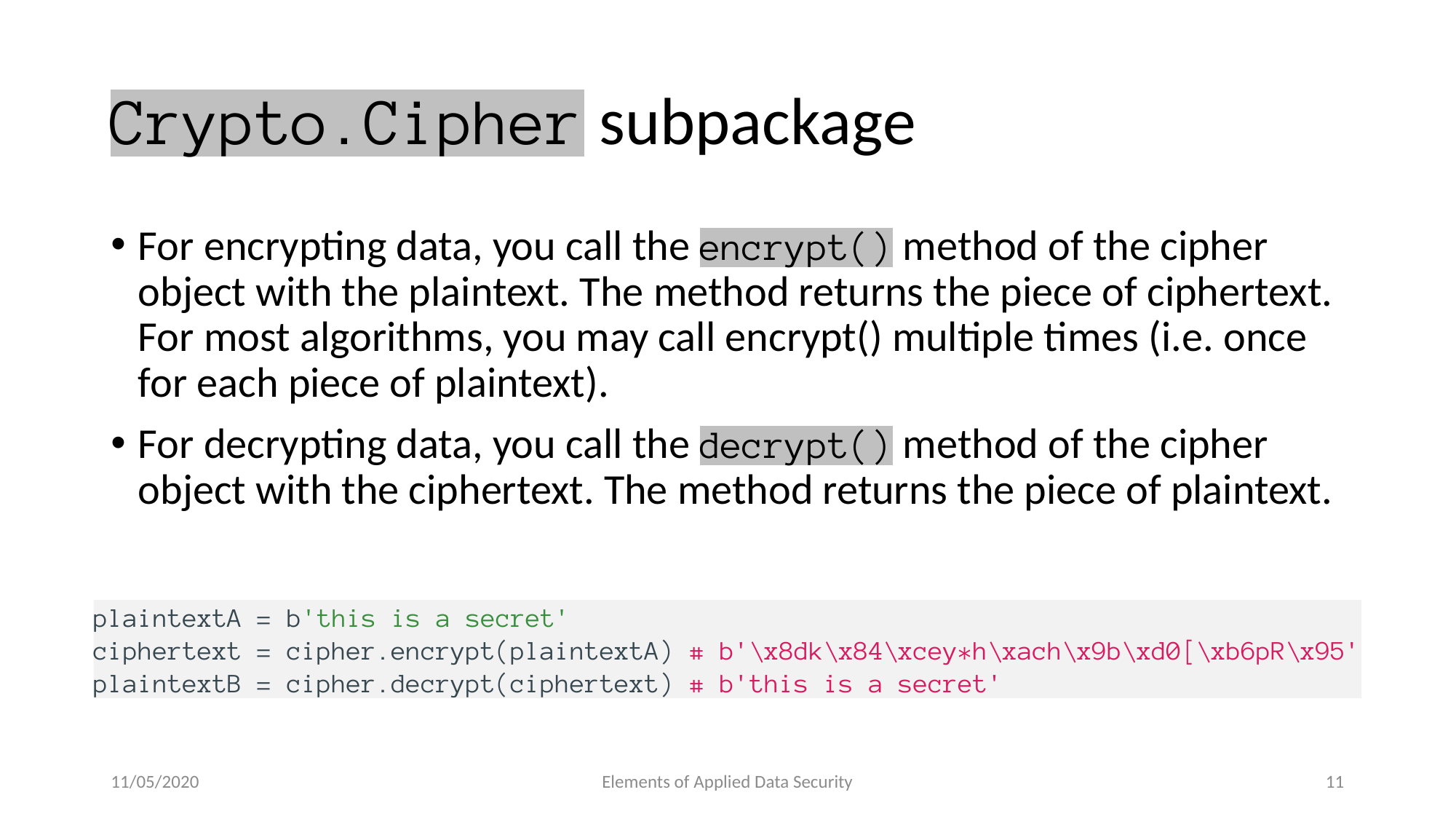

# Crypto.Cipher subpackage
For encrypting data, you call the encrypt() method of the cipher object with the plaintext. The method returns the piece of ciphertext. For most algorithms, you may call encrypt() multiple times (i.e. once for each piece of plaintext).
For decrypting data, you call the decrypt() method of the cipher object with the ciphertext. The method returns the piece of plaintext.
plaintextA = b'this is a secret'
ciphertext = cipher.encrypt(plaintextA) # b'\x8dk\x84\xcey*h\xach\x9b\xd0[\xb6pR\x95'
plaintextB = cipher.decrypt(ciphertext) # b'this is a secret'
11/05/2020
Elements of Applied Data Security
11